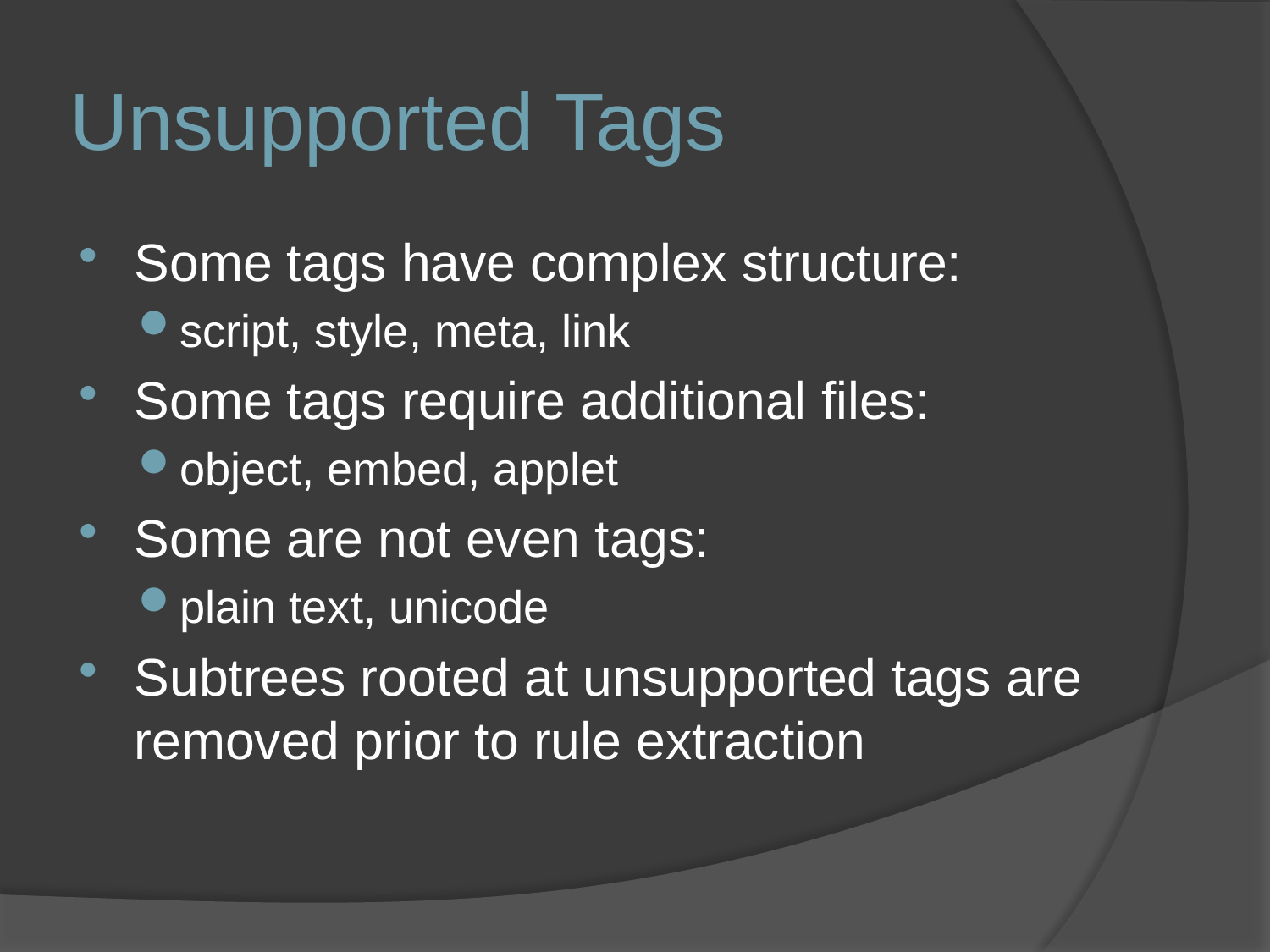

# Unsupported Tags
Some tags have complex structure:
script, style, meta, link
Some tags require additional files:
object, embed, applet
Some are not even tags:
plain text, unicode
Subtrees rooted at unsupported tags are removed prior to rule extraction